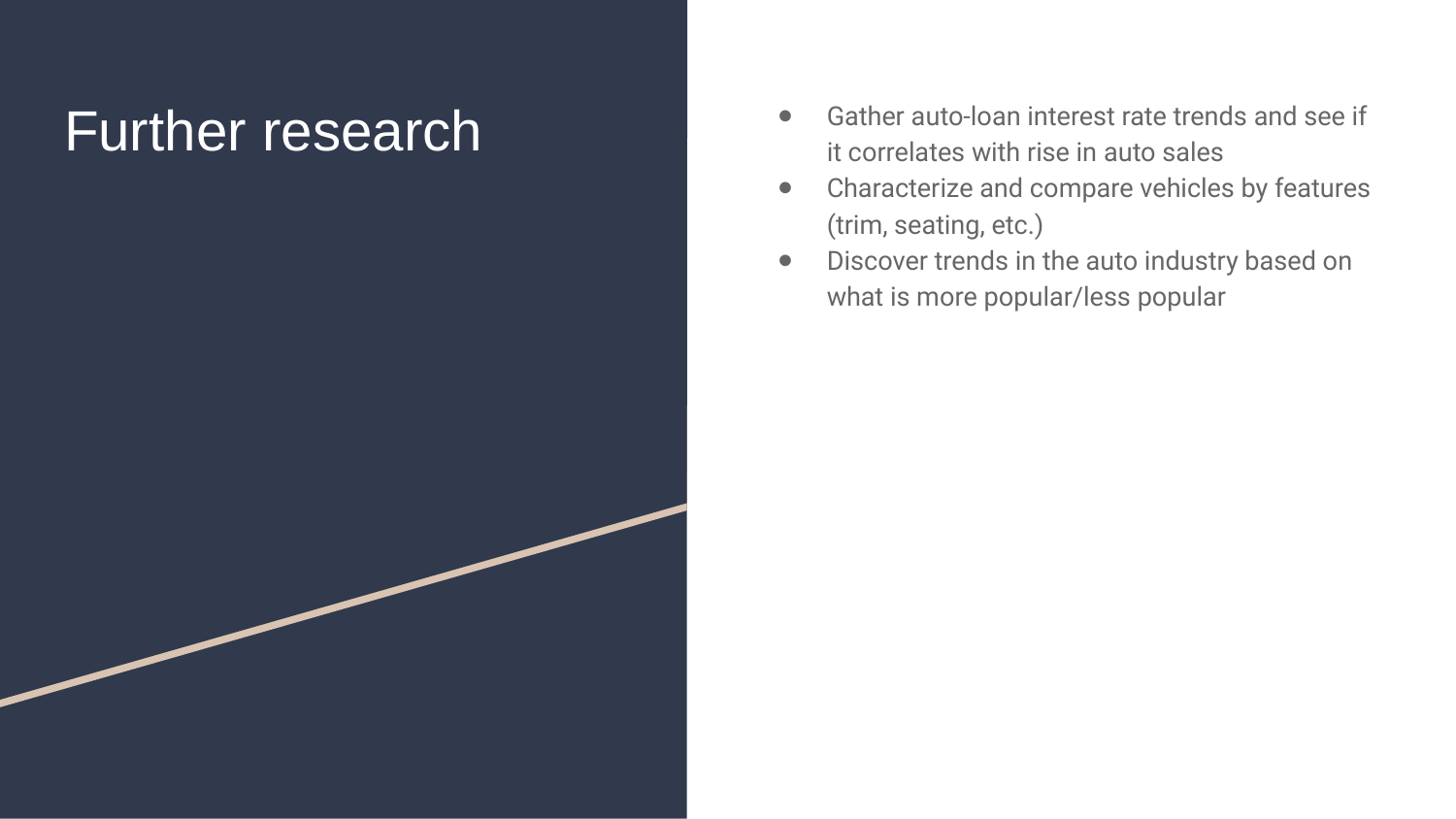

# Further research
Gather auto-loan interest rate trends and see if it correlates with rise in auto sales
Characterize and compare vehicles by features (trim, seating, etc.)
Discover trends in the auto industry based on what is more popular/less popular